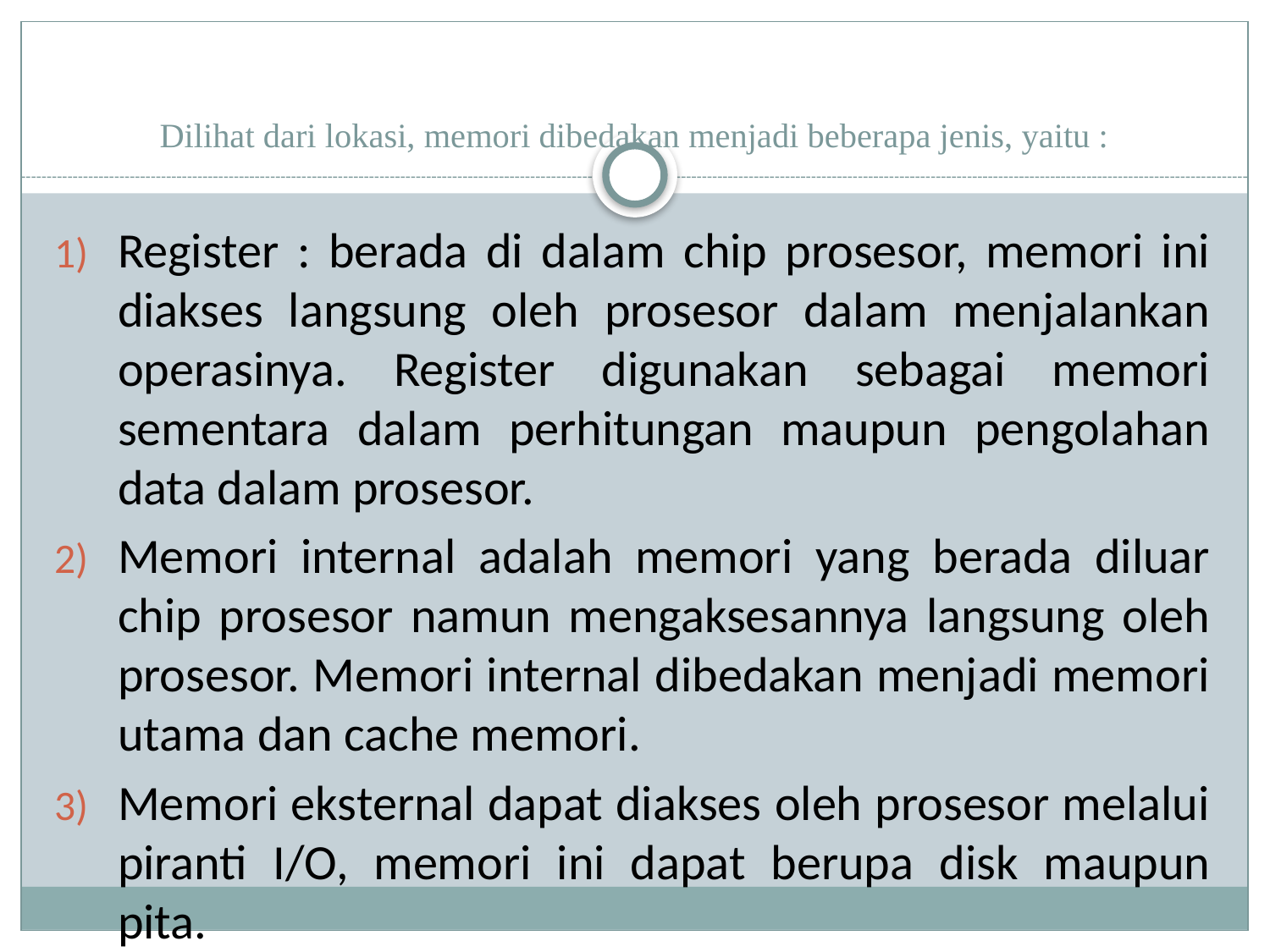

# Dilihat dari lokasi, memori dibedakan menjadi beberapa jenis, yaitu :
Register : berada di dalam chip prosesor, memori ini diakses langsung oleh prosesor dalam menjalankan operasinya. Register digunakan sebagai memori sementara dalam perhitungan maupun pengolahan data dalam prosesor.
Memori internal adalah memori yang berada diluar chip prosesor namun mengaksesannya langsung oleh prosesor. Memori internal dibedakan menjadi memori utama dan cache memori.
Memori eksternal dapat diakses oleh prosesor melalui piranti I/O, memori ini dapat berupa disk maupun pita.